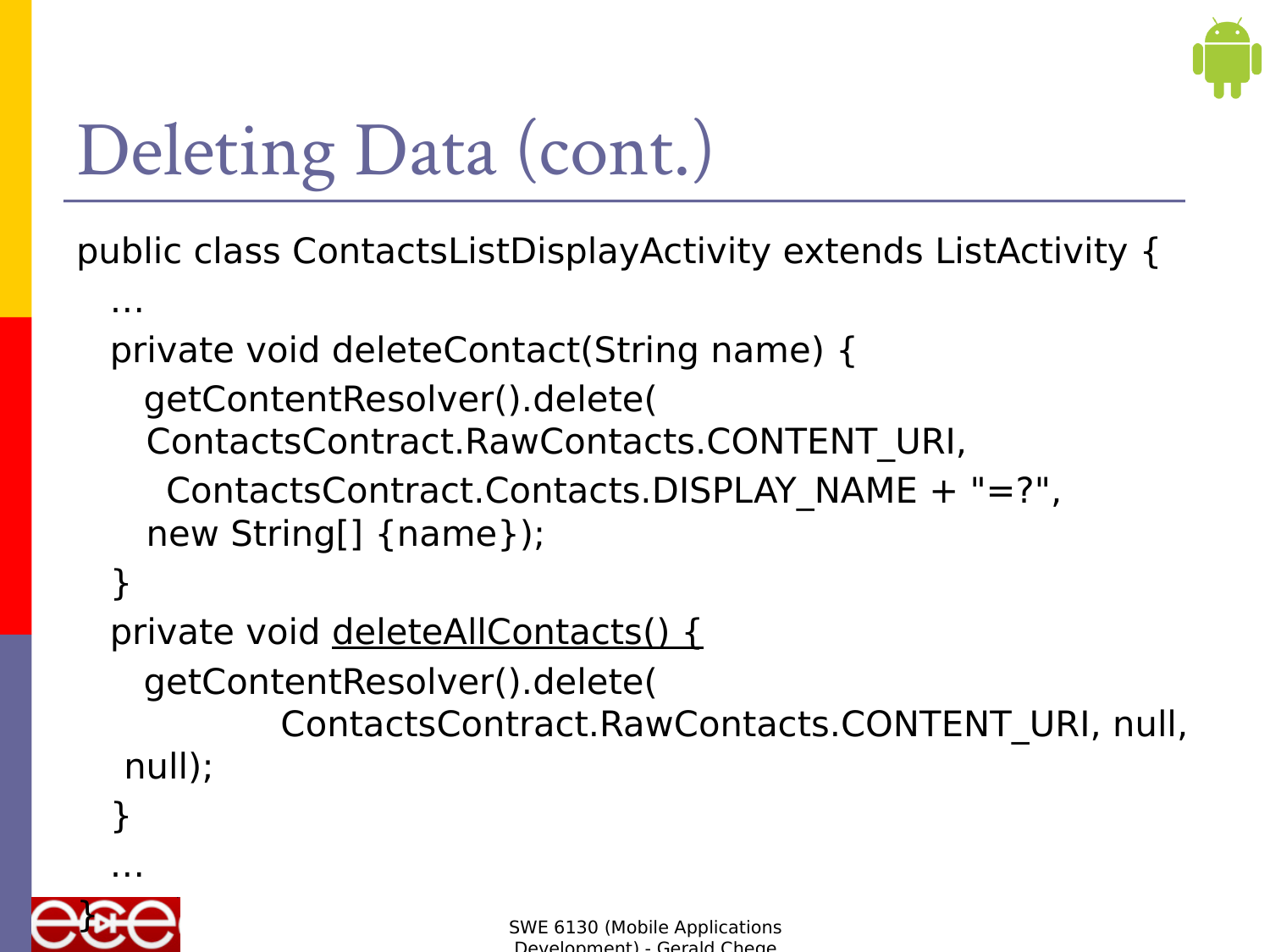

# Deleting Data (cont.)
public class ContactsListDisplayActivity extends ListActivity {
   …
   private void deleteContact(String name) {
      getContentResolver().delete(
  ContactsContract.RawContacts.CONTENT_URI,
        ContactsContract.Contacts.DISPLAY_NAME + "=?",
  new String[] {name});
   }
   private void deleteAllContacts() {
      getContentResolver().delete(
              ContactsContract.RawContacts.CONTENT_URI, null, null);
   }
   …
}

SWE 6130 (Mobile Applications Development) - Gerald Chege